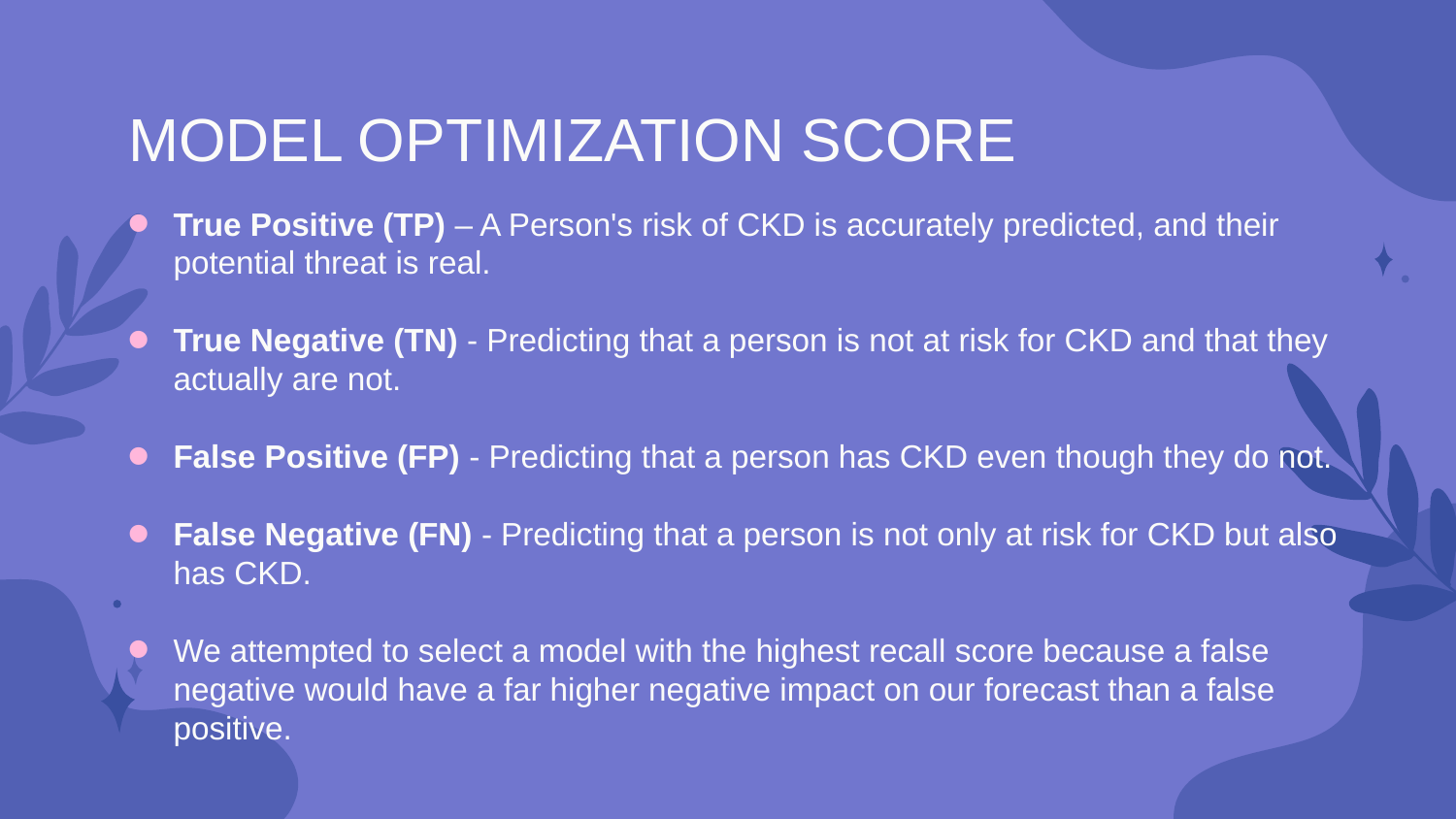

# MODEL OPTIMIZATION SCORE
True Positive (TP) – A Person's risk of CKD is accurately predicted, and their potential threat is real.

True Negative (TN) - Predicting that a person is not at risk for CKD and that they actually are not.

False Positive (FP) - Predicting that a person has CKD even though they do not.

False Negative (FN) - Predicting that a person is not only at risk for CKD but also has CKD.

We attempted to select a model with the highest recall score because a false negative would have a far higher negative impact on our forecast than a false positive.